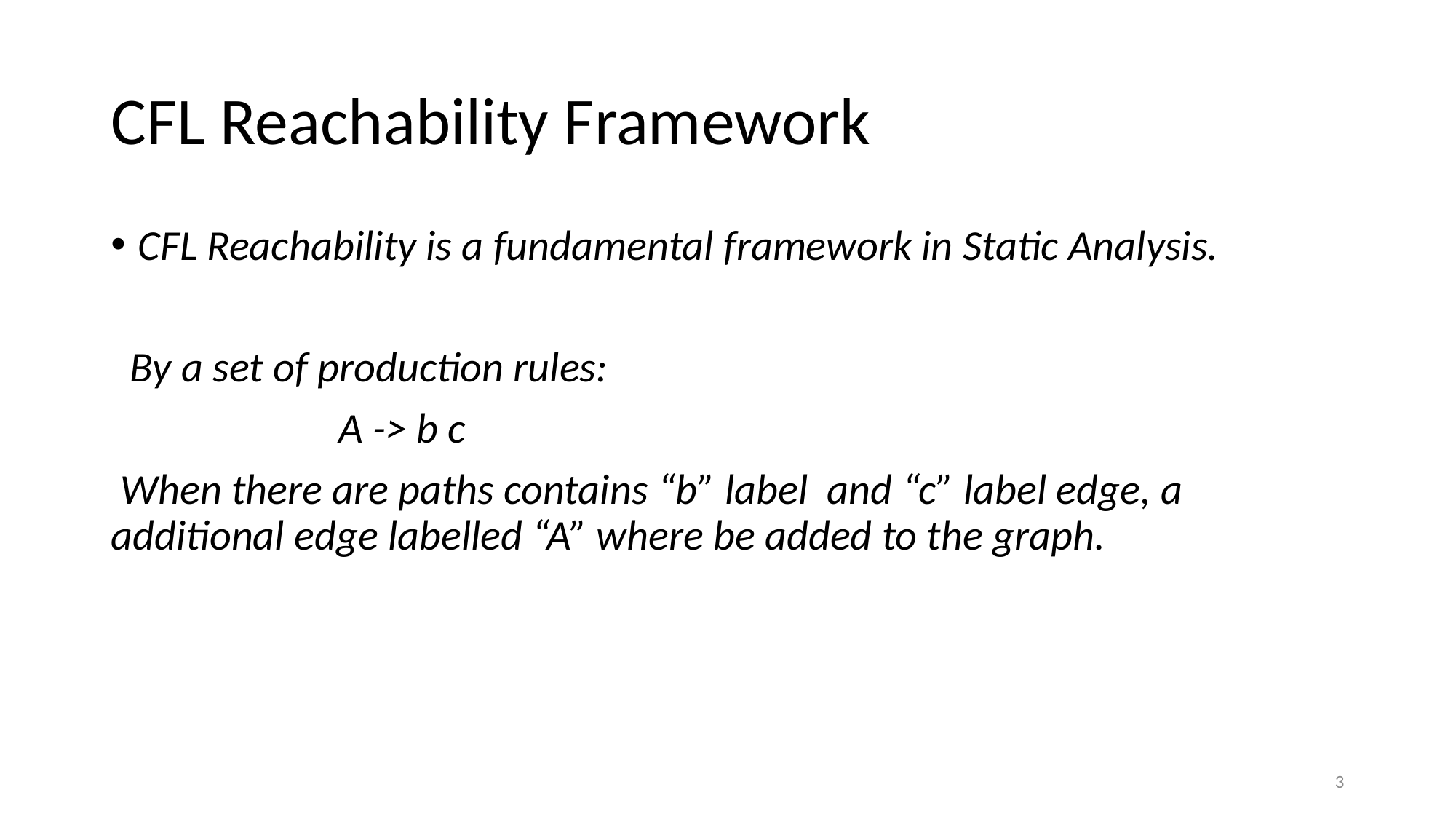

# CFL Reachability Framework
CFL Reachability is a fundamental framework in Static Analysis.

  By a set of production rules:
 		 A -> b c
 When there are paths contains “b” label  and “c” label edge, a additional edge labelled “A” where be added to the graph.

3